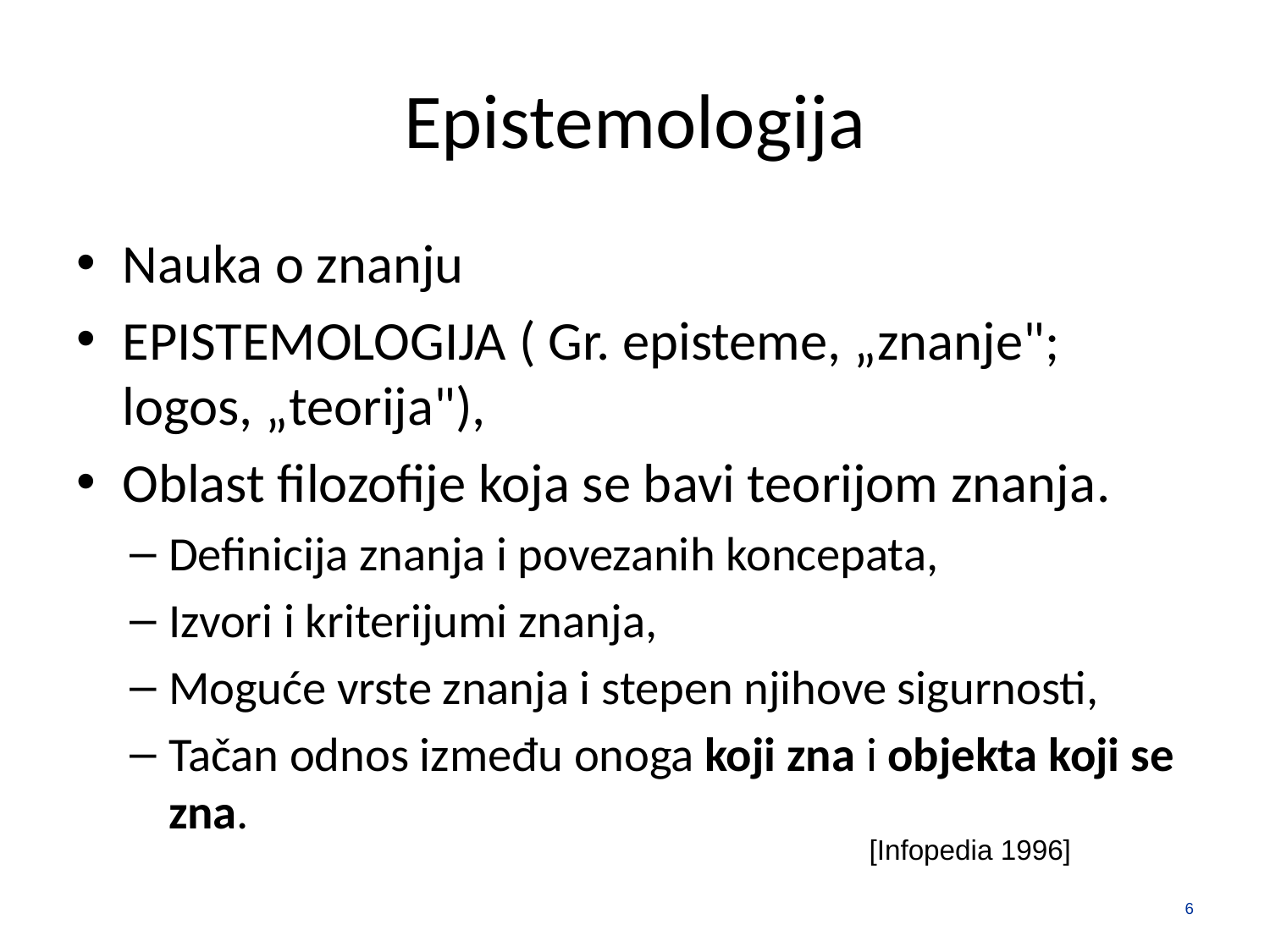

# Epistemologija
Nauka o znanju
EPISTEMOLOGIJA ( Gr. episteme, „znanje"; logos, „teorija"),
Oblast filozofije koja se bavi teorijom znanja.
Definicija znanja i povezanih koncepata,
Izvori i kriterijumi znanja,
Moguće vrste znanja i stepen njihove sigurnosti,
Tačan odnos između onoga koji zna i objekta koji se zna.
[Infopedia 1996]
6